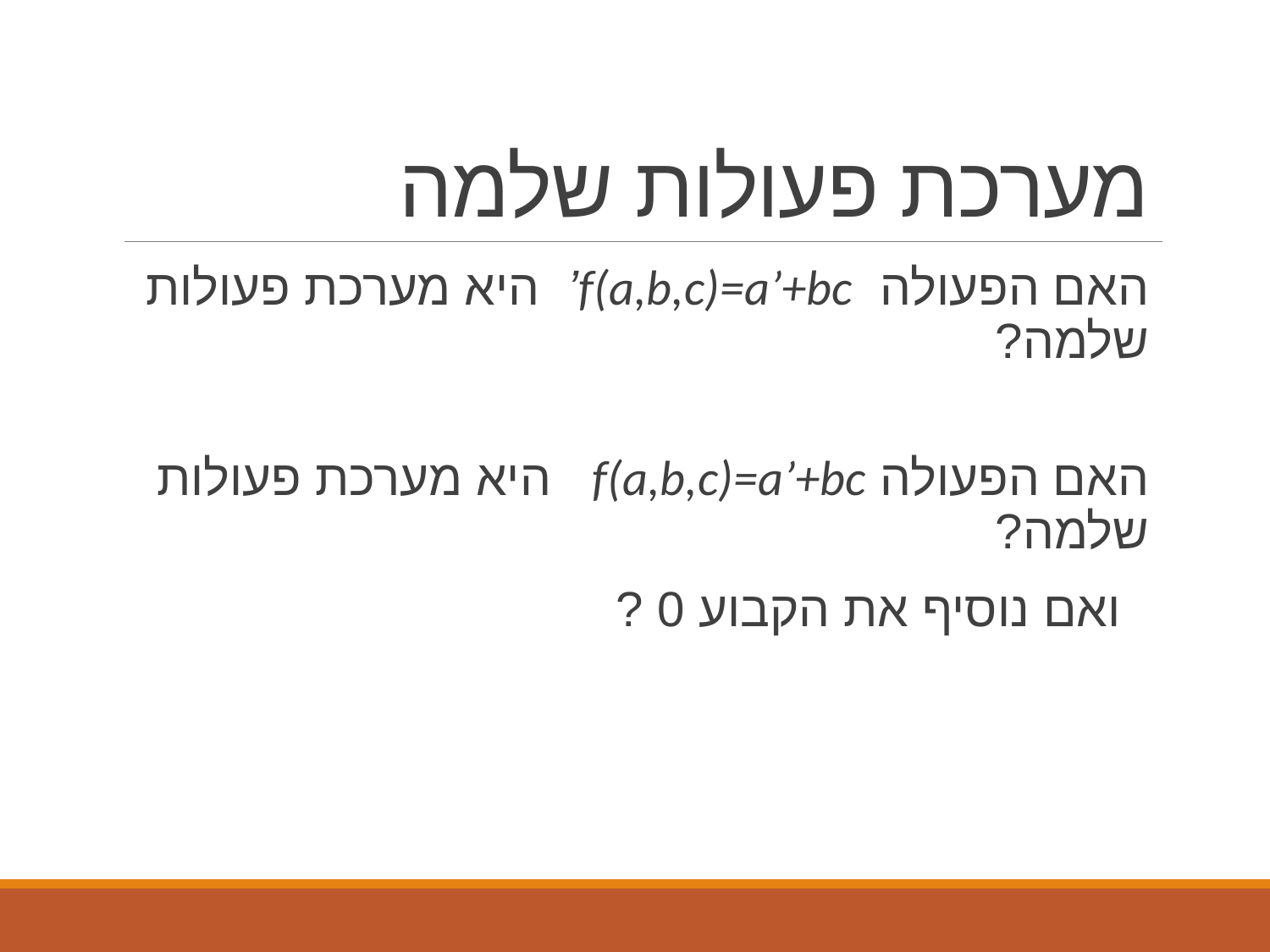

# מערכת פעולות שלמה
האם הפעולה  f(a,b,c)=a’+bc’  היא מערכת פעולות שלמה?
האם הפעולה f(a,b,c)=a’+bc   היא מערכת פעולות שלמה?
   ואם נוסיף את הקבוע 0 ?